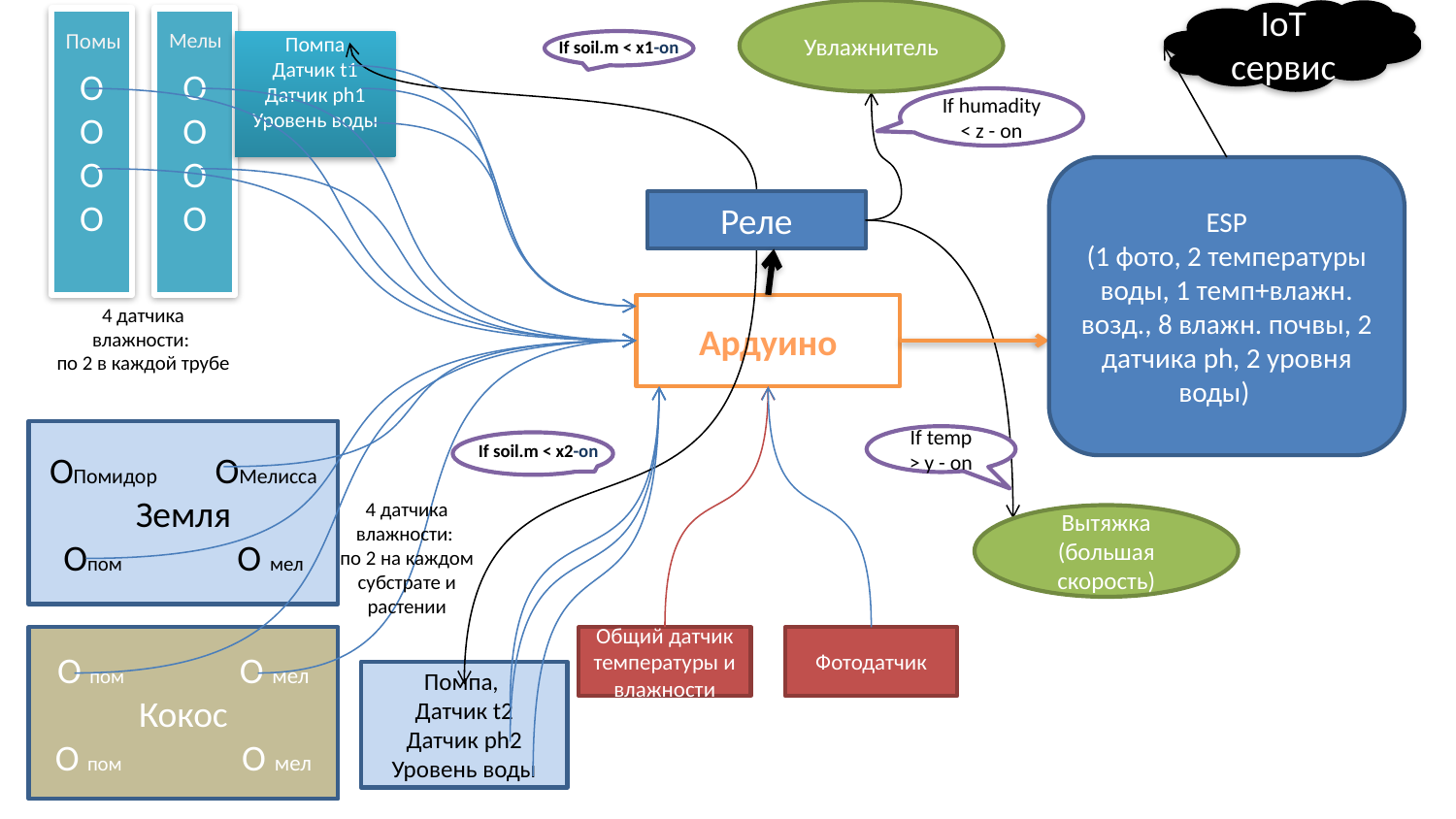

Увлажнитель
IoT сервис
О
О
О
О
О
О
О
О
Помы
Мелы
If soil.m < x1-on
Помпа
Датчик t1
Датчик ph1
Уровень воды

If humadity < z - on
ESP
(1 фото, 2 температуры воды, 1 темп+влажн. возд., 8 влажн. почвы, 2 датчика ph, 2 уровня воды)
Реле
4 датчика влажности:
по 2 в каждой трубе
Ардуино
ОПомидор       ОМелисса
Земля
Опом              О мел
If temp > y - on

If soil.m < x2-on
4 датчика влажности:
по 2 на каждом субстрате и растении
Вытяжка (большая скорость)
О пом              О мел
Кокос
О пом               О мел
Общий датчик температуры и влажности
Фотодатчик
Помпа,
Датчик t2
Датчик ph2
Уровень воды